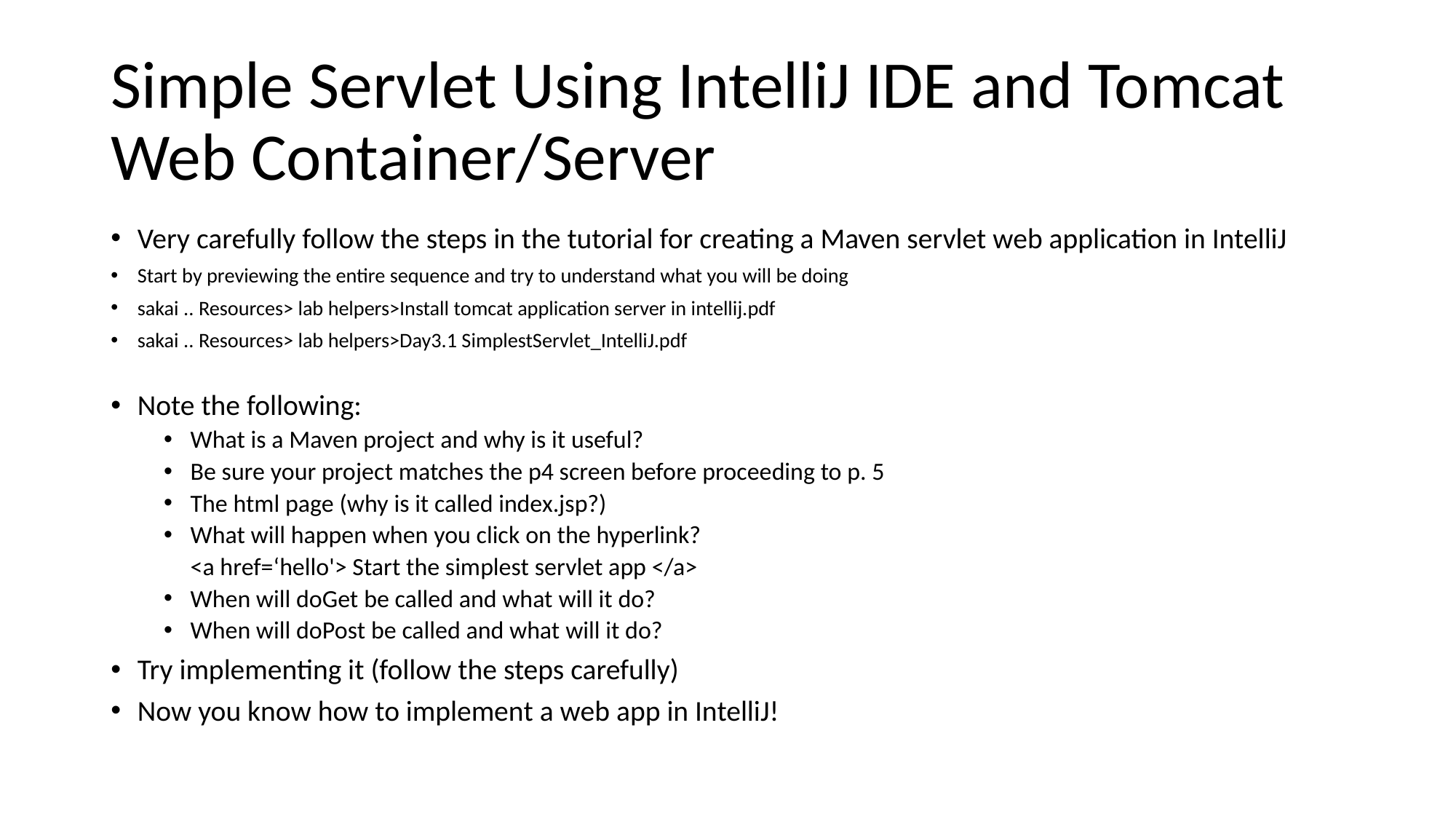

# Simple Servlet Using IntelliJ IDE and Tomcat Web Container/Server
Very carefully follow the steps in the tutorial for creating a Maven servlet web application in IntelliJ
Start by previewing the entire sequence and try to understand what you will be doing
sakai .. Resources> lab helpers>Install tomcat application server in intellij.pdf
sakai .. Resources> lab helpers>Day3.1 SimplestServlet_IntelliJ.pdf

Note the following:
What is a Maven project and why is it useful?
Be sure your project matches the p4 screen before proceeding to p. 5
The html page (why is it called index.jsp?)
What will happen when you click on the hyperlink?
		<a href=‘hello'> Start the simplest servlet app </a>
When will doGet be called and what will it do?
When will doPost be called and what will it do?
Try implementing it (follow the steps carefully)
Now you know how to implement a web app in IntelliJ!